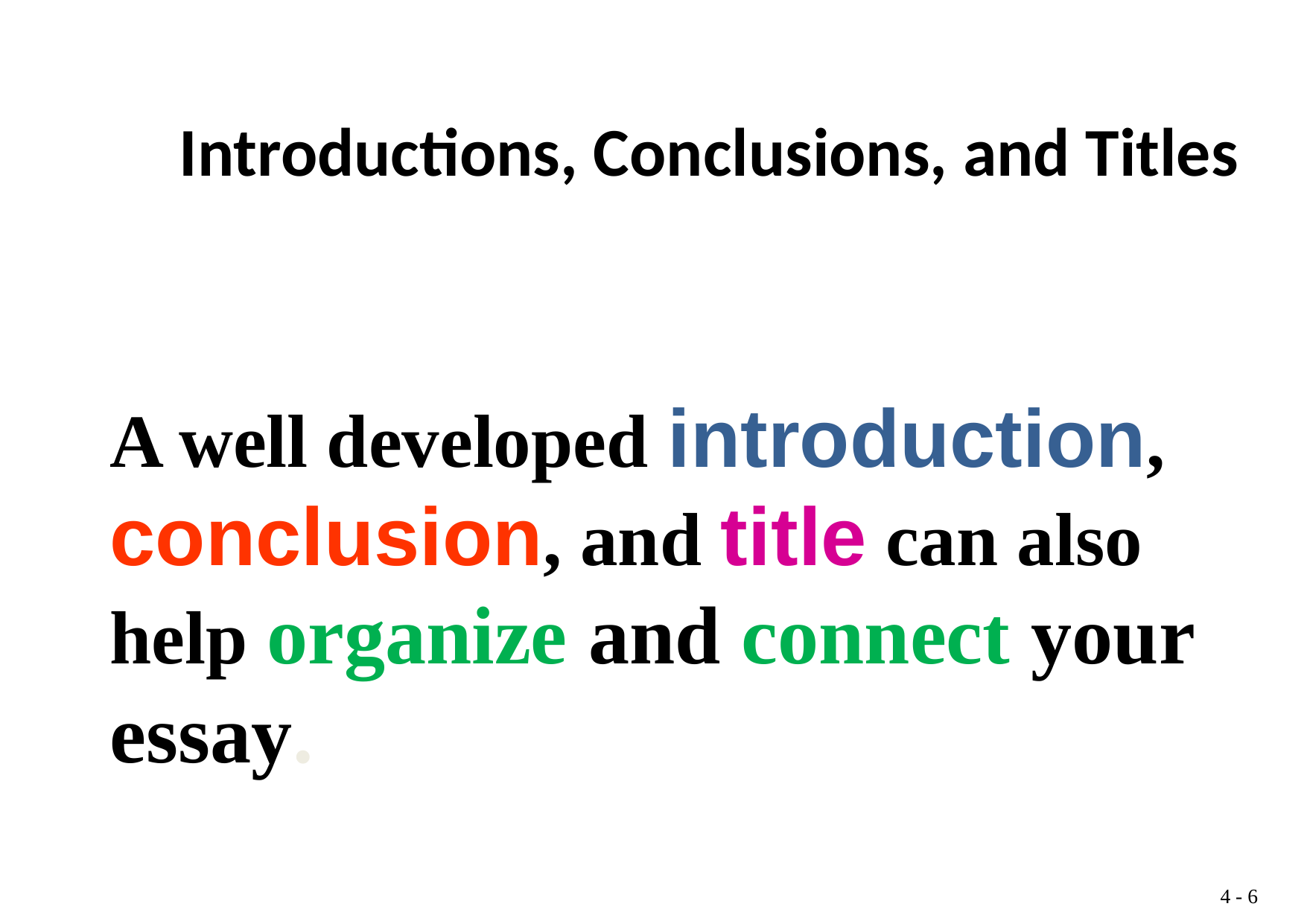

Introductions, Conclusions, and Titles
A well developed introduction, conclusion, and title can also help organize and connect your essay.
4 - 6